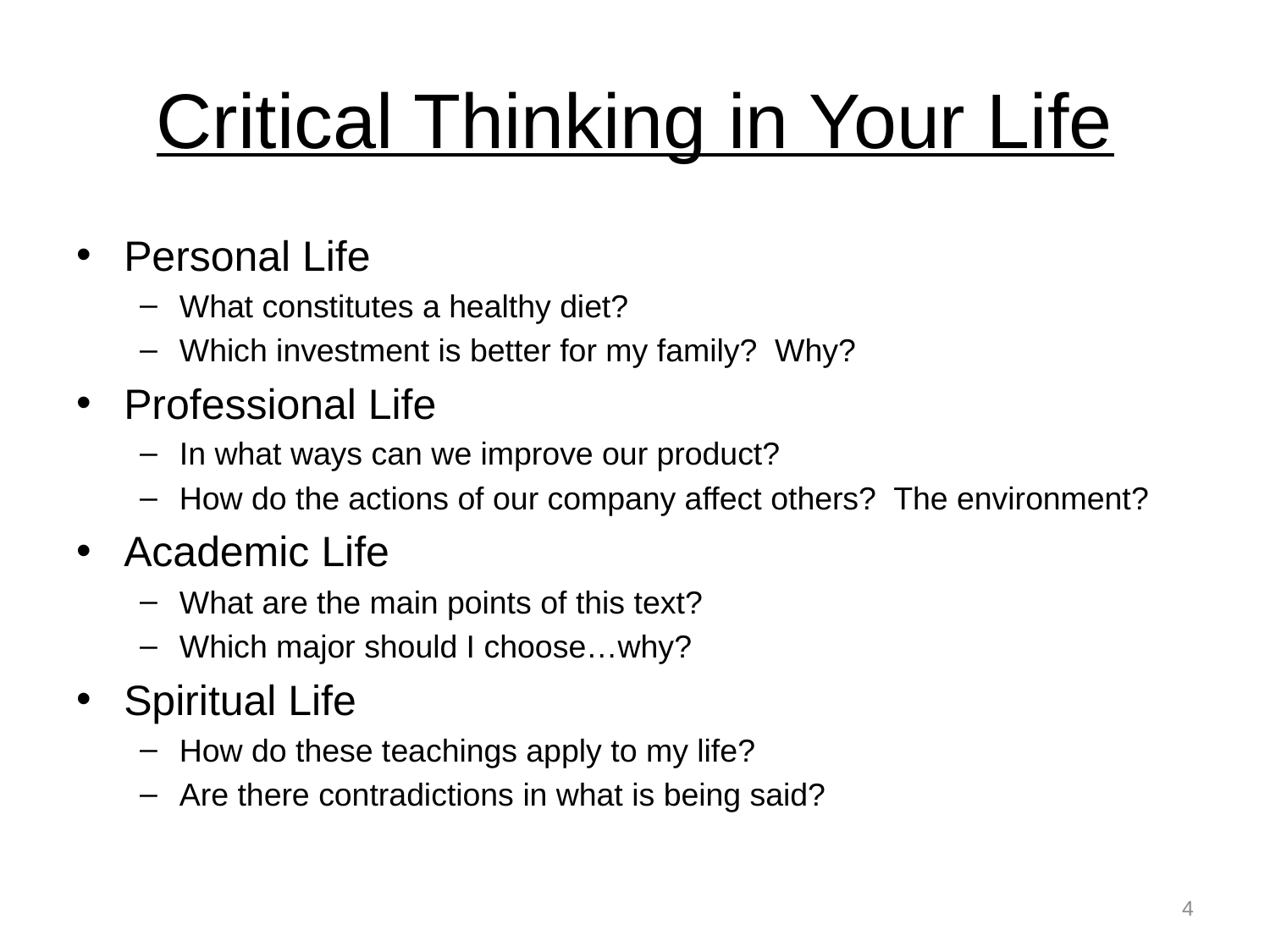

# Critical Thinking in Your Life
Personal Life
What constitutes a healthy diet?
Which investment is better for my family?  Why?
Professional Life
In what ways can we improve our product?
How do the actions of our company affect others?  The environment?
Academic Life
What are the main points of this text?
Which major should I choose…why?
Spiritual Life
How do these teachings apply to my life?
Are there contradictions in what is being said?

4